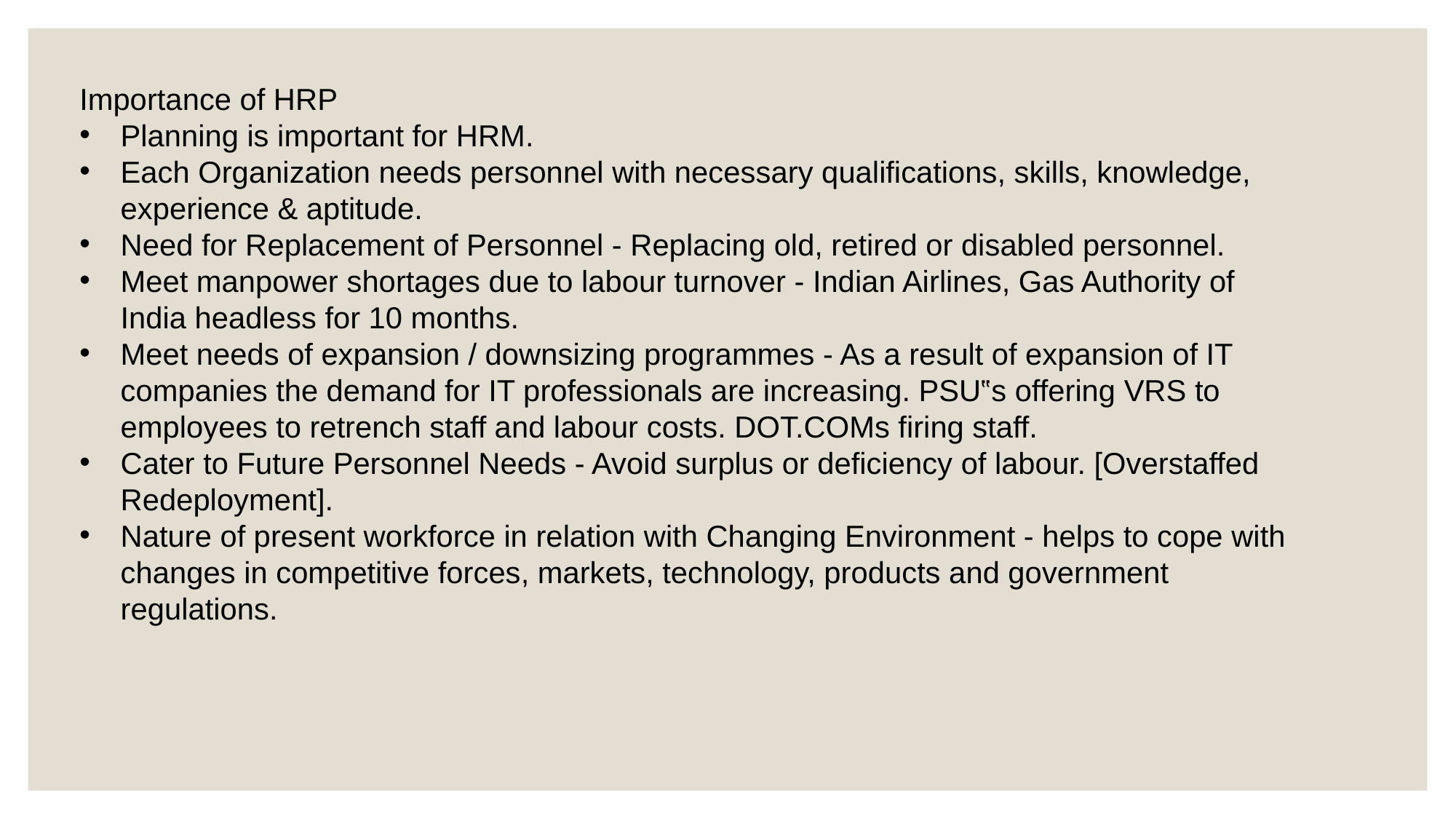

Importance of HRP
Planning is important for HRM.
Each Organization needs personnel with necessary qualifications, skills, knowledge, experience & aptitude.
Need for Replacement of Personnel - Replacing old, retired or disabled personnel.
Meet manpower shortages due to labour turnover - Indian Airlines, Gas Authority of India headless for 10 months.
Meet needs of expansion / downsizing programmes - As a result of expansion of IT companies the demand for IT professionals are increasing. PSU‟s offering VRS to employees to retrench staff and labour costs. DOT.COMs firing staff.
Cater to Future Personnel Needs - Avoid surplus or deficiency of labour. [Overstaffed Redeployment].
Nature of present workforce in relation with Changing Environment - helps to cope with changes in competitive forces, markets, technology, products and government regulations.